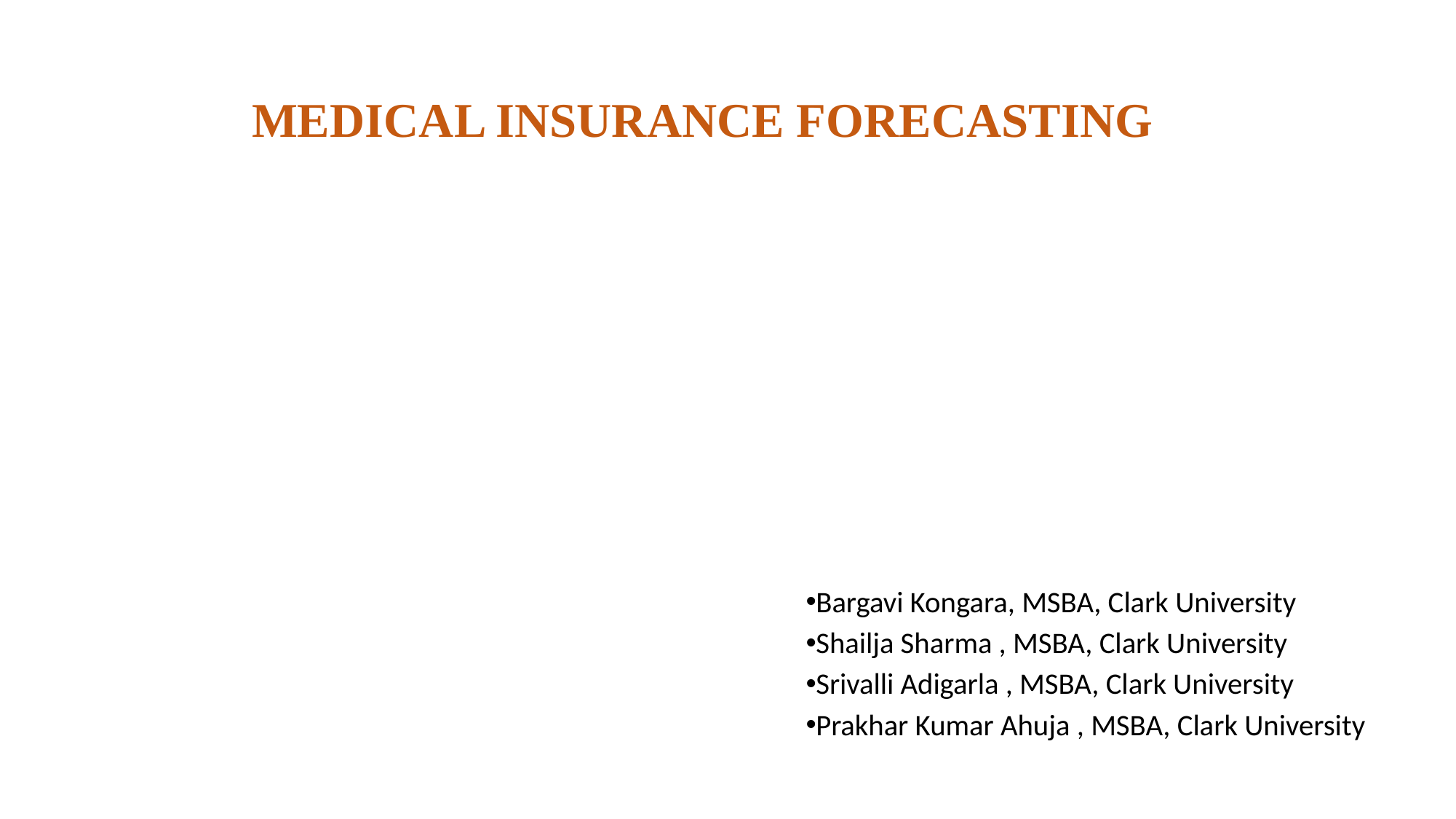

MEDICAL INSURANCE FORECASTING
Bargavi Kongara, MSBA, Clark University
Shailja Sharma , MSBA, Clark University
Srivalli Adigarla , MSBA, Clark University
Prakhar Kumar Ahuja , MSBA, Clark University